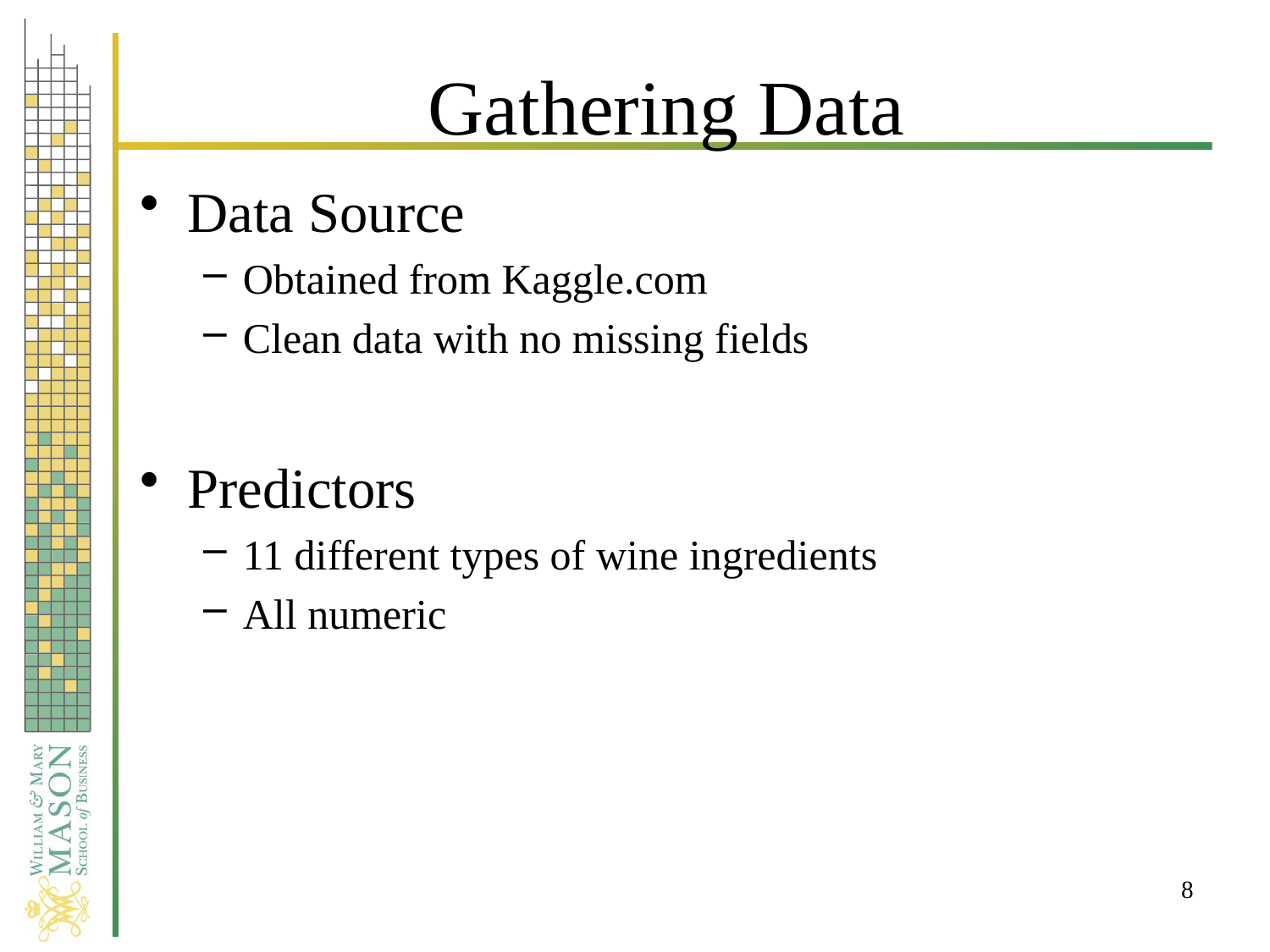

# Gathering Data
Data Source
Obtained from Kaggle.com
Clean data with no missing fields

Predictors
11 different types of wine ingredients
All numeric

8